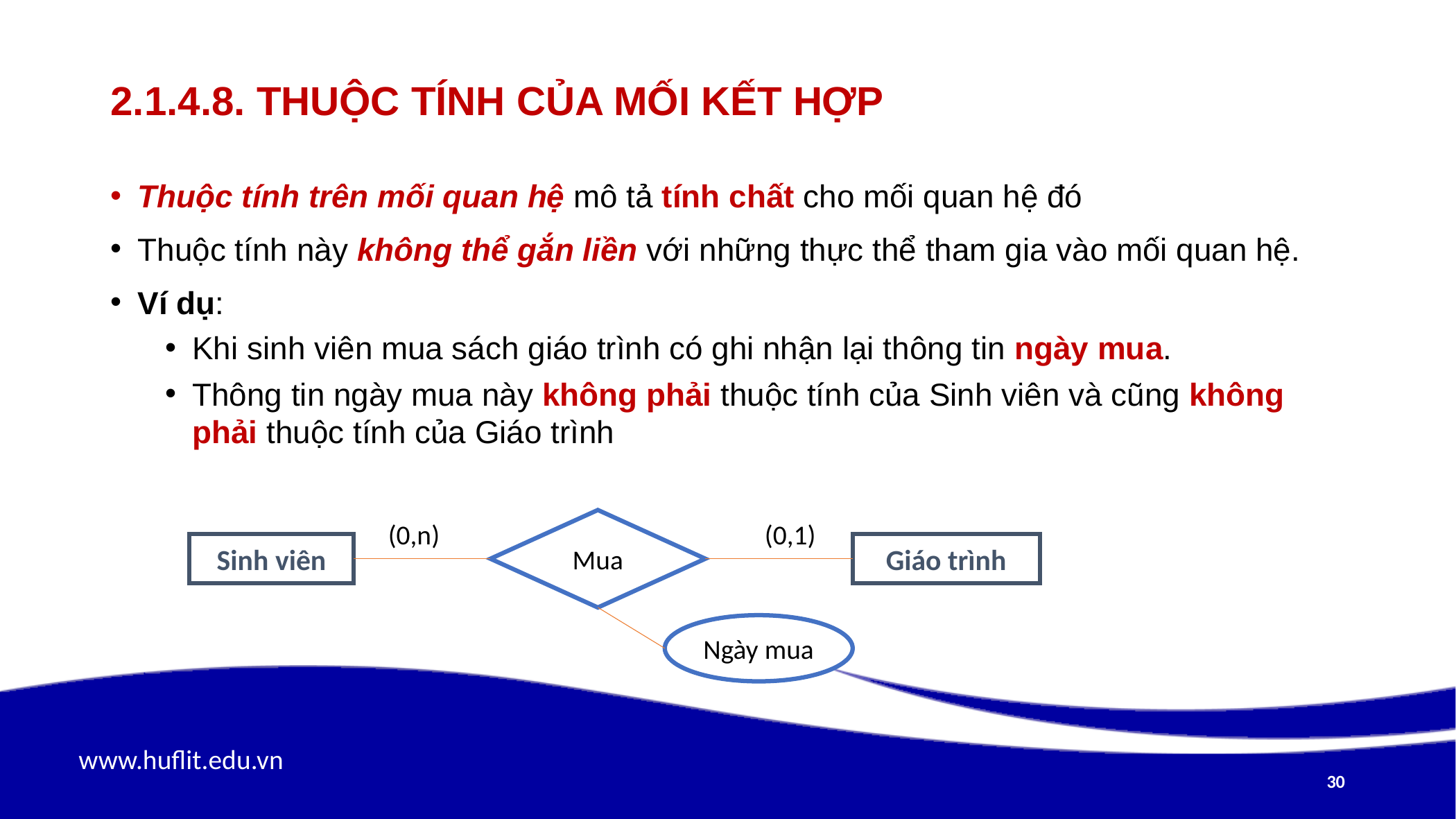

# 2.1.4.8. THUỘC TÍNH CỦA MỐI KẾT HỢP
Thuộc tính trên mối quan hệ mô tả tính chất cho mối quan hệ đó
Thuộc tính này không thể gắn liền với những thực thể tham gia vào mối quan hệ.
Ví dụ:
Khi sinh viên mua sách giáo trình có ghi nhận lại thông tin ngày mua.
Thông tin ngày mua này không phải thuộc tính của Sinh viên và cũng không phải thuộc tính của Giáo trình

Mua
Sinh viên
Giáo trình
(0,n)
(0,1)
Ngày mua
30